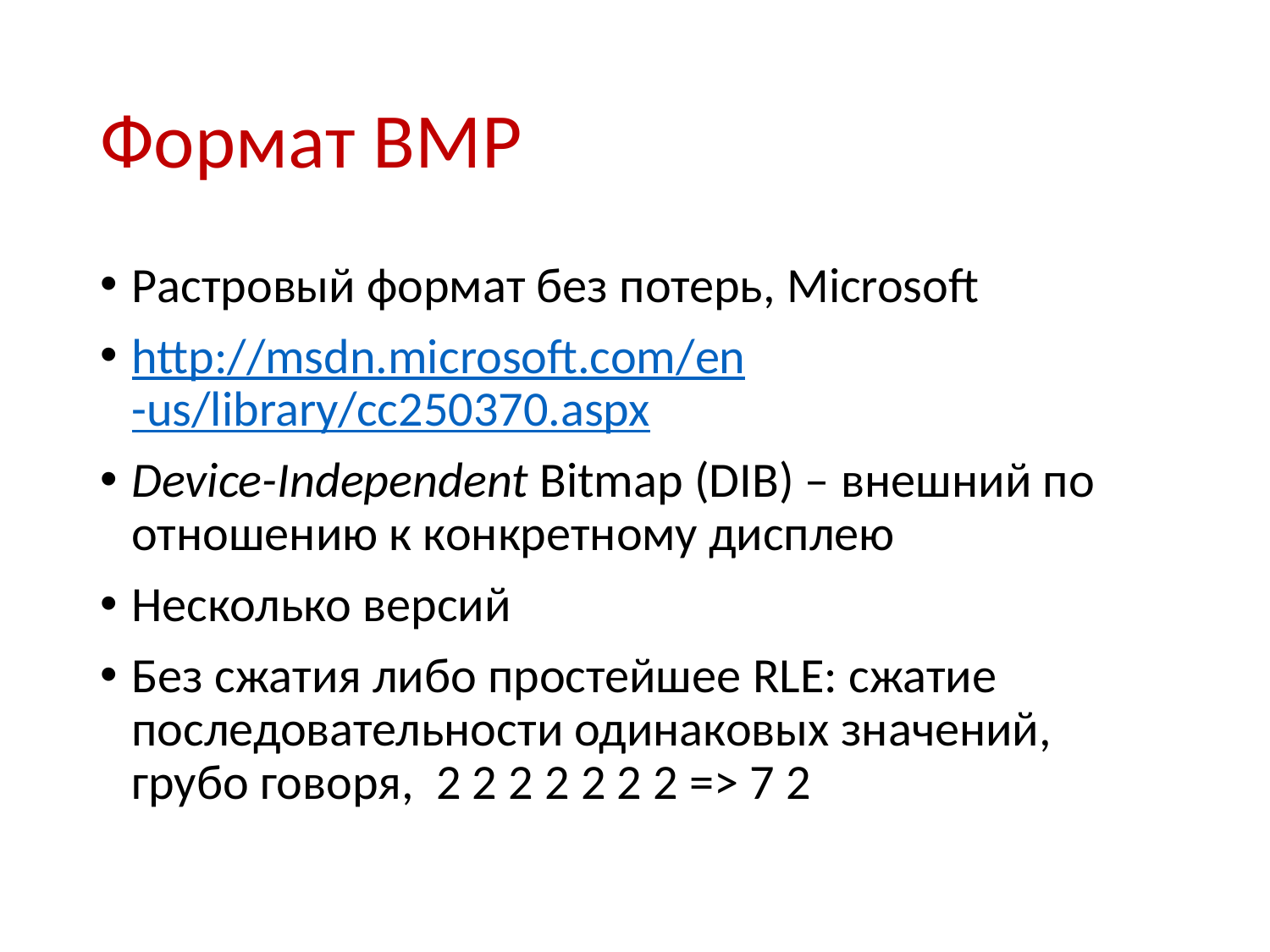

# Формат BMP
Растровый формат без потерь, Microsoft
http://msdn.microsoft.com/
en-us/library/cc250370.aspx
Device-Independent Bitmap (DIB) – внешний по отношению к конкретному дисплею
Несколько версий
Без сжатия либо простейшее RLE: сжатие последовательности одинаковых значений, грубо говоря,  2 2 2 2 2 2 2 => 7 2